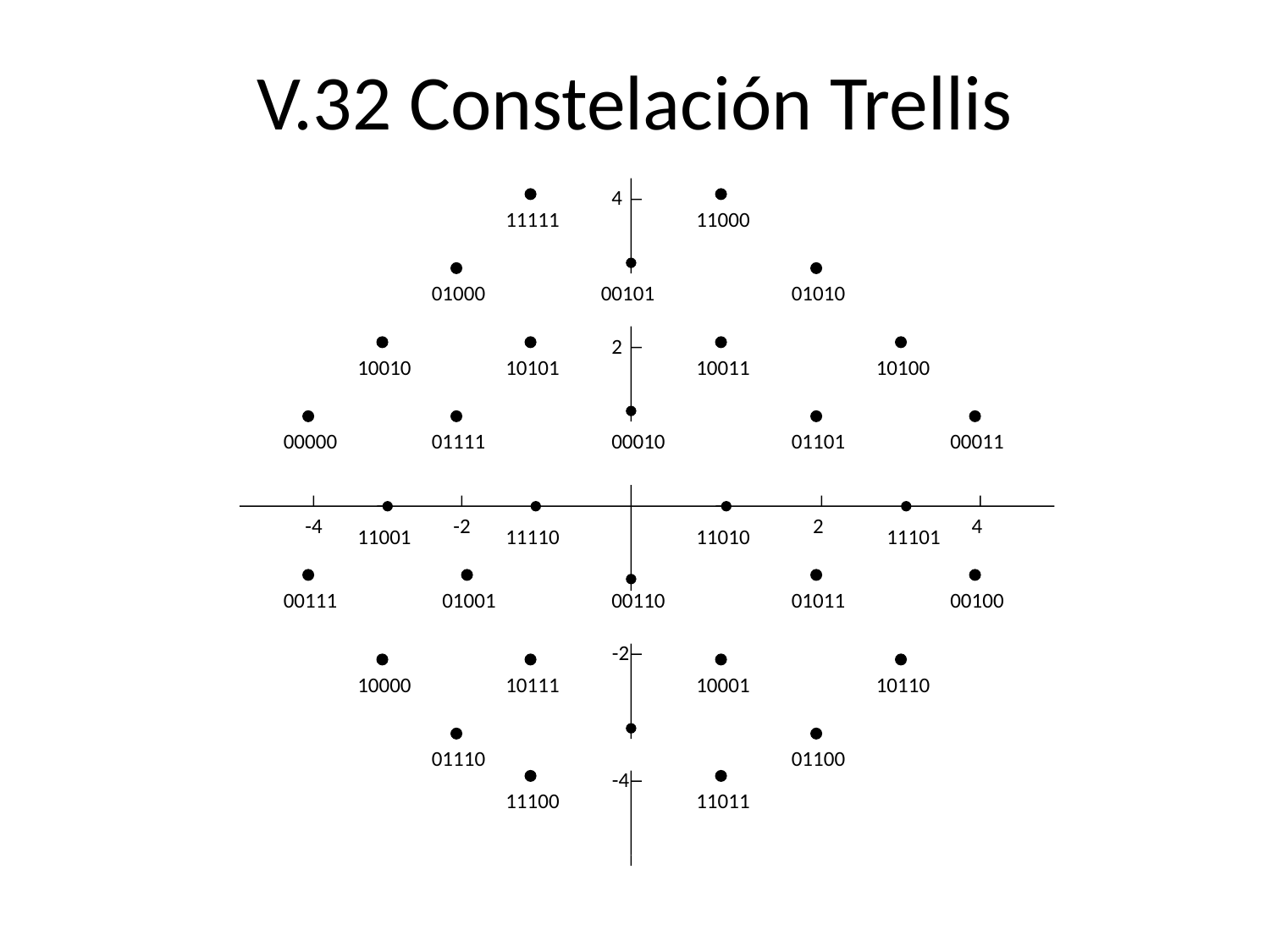

# V.32 Constelación Trellis
4

11111

11000

01000
00101
01010
2

10010
10101

10011
10100

00000
01111
00010
01101
00011

-4

-2

2

4
11001
11110
11010
11101

00111
01001
00110
01011
00100
-2

10000
10111
10001
10110

01110
01100
-4

11100

11011